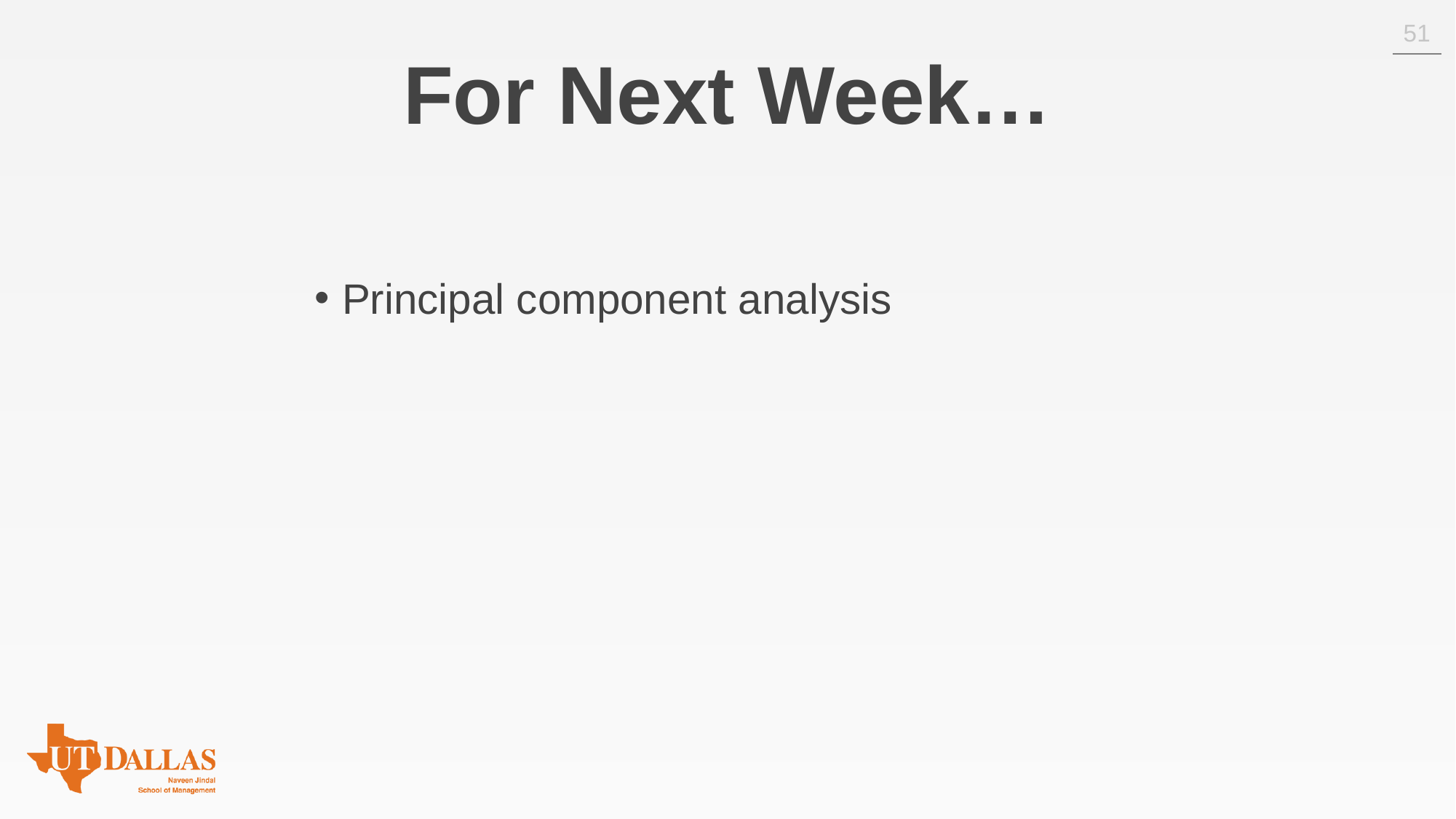

51
# For Next Week…
Principal component analysis